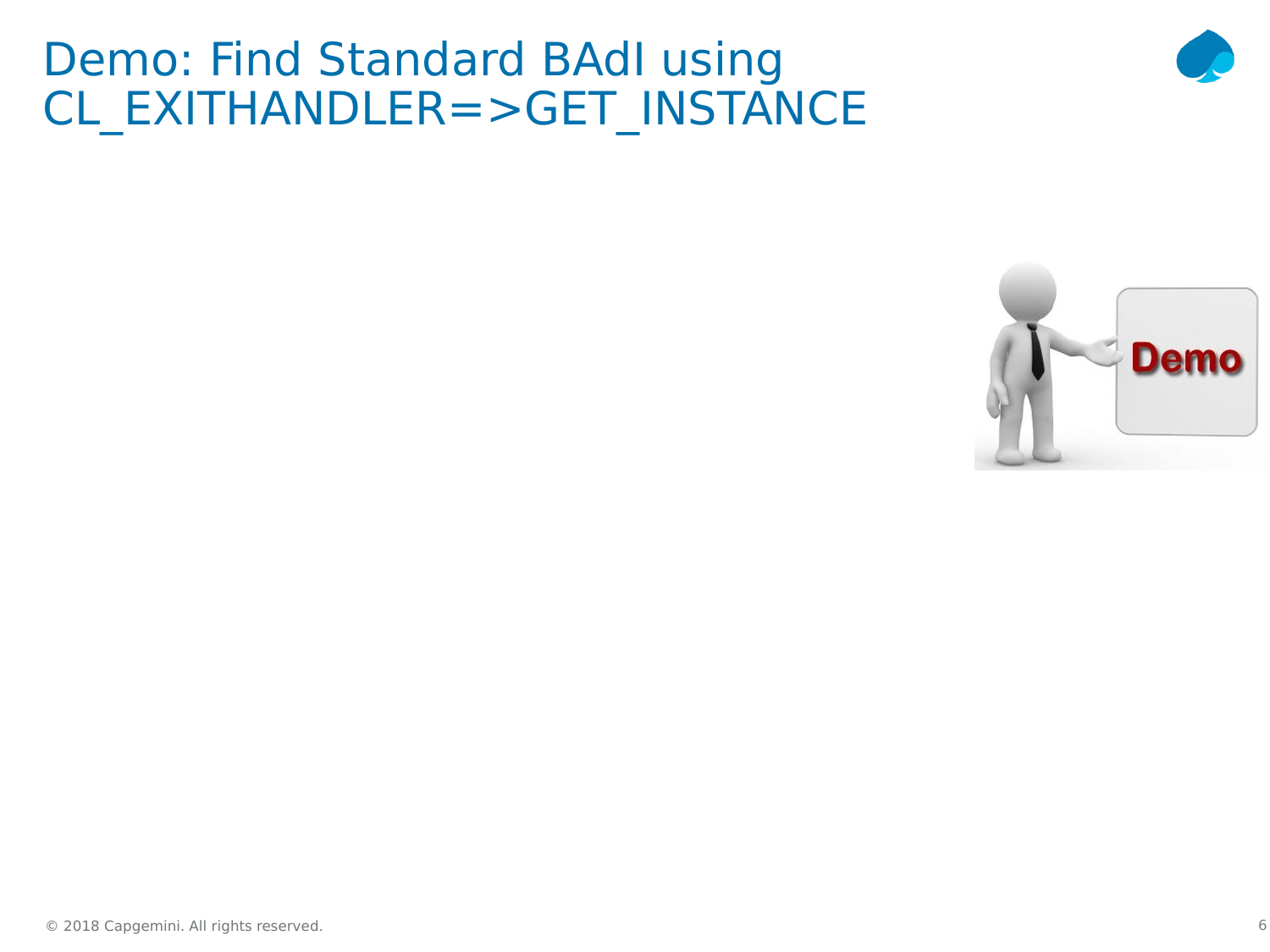

# Demo: Find Standard BAdI using CL_EXITHANDLER=>GET_INSTANCE